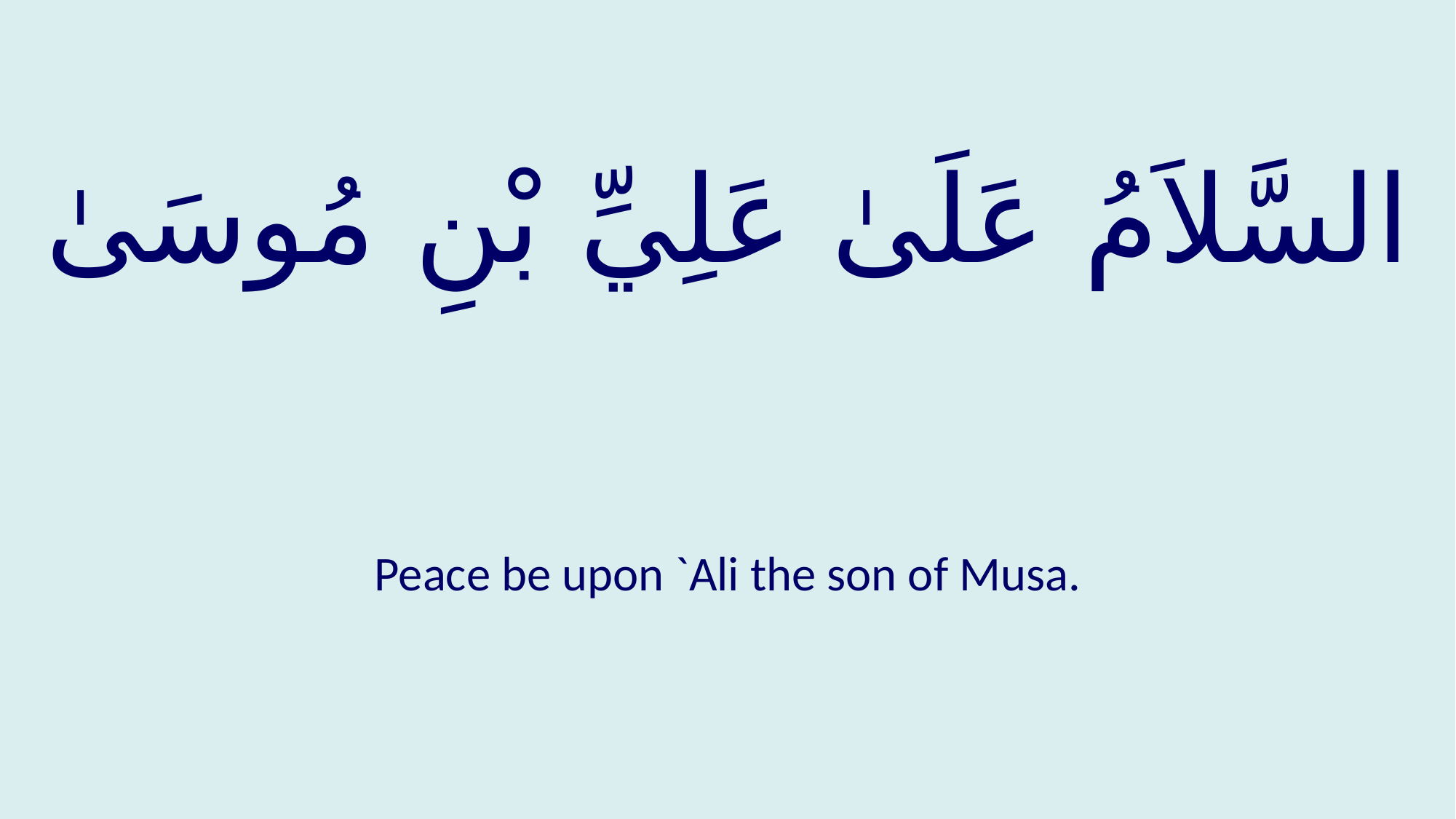

# السَّلاَمُ عَلَىٰ عَلِيِّ بْنِ مُوسَىٰ
Peace be upon `Ali the son of Musa.